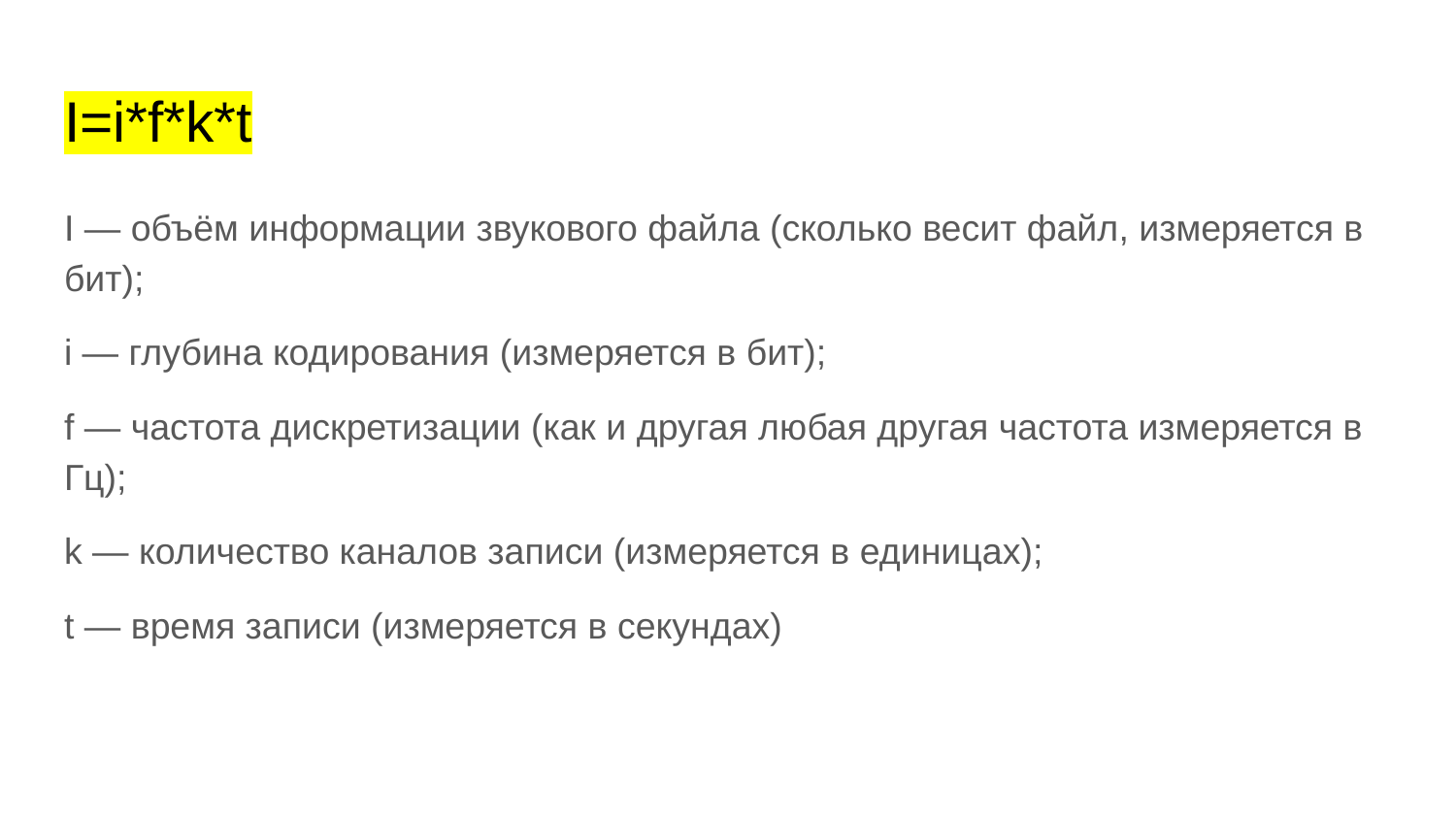

# I=i*f*k*t
I — объём информации звукового файла (сколько весит файл, измеряется в бит);
i — глубина кодирования (измеряется в бит);
f — частота дискретизации (как и другая любая другая частота измеряется в Гц);
k — количество каналов записи (измеряется в единицах);
t — время записи (измеряется в секундах)